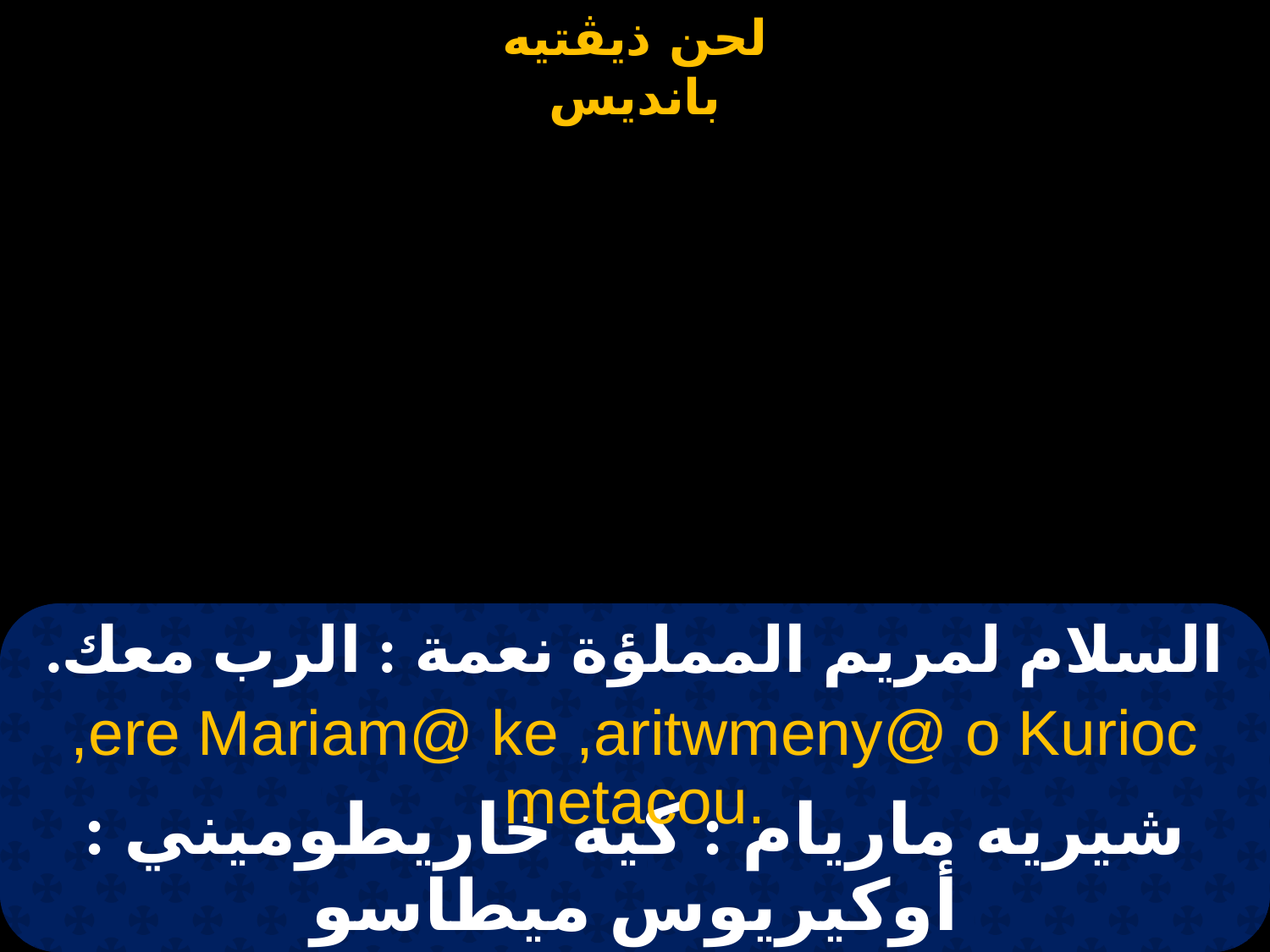

# السلام لمريم المملؤة نعمة : الرب معك.
,ere Mariam@ ke ,aritwmeny@ o Kurioc metacou.
شيريه ماريام : كيه خاريطوميني : أوكيريوس ميطاسو